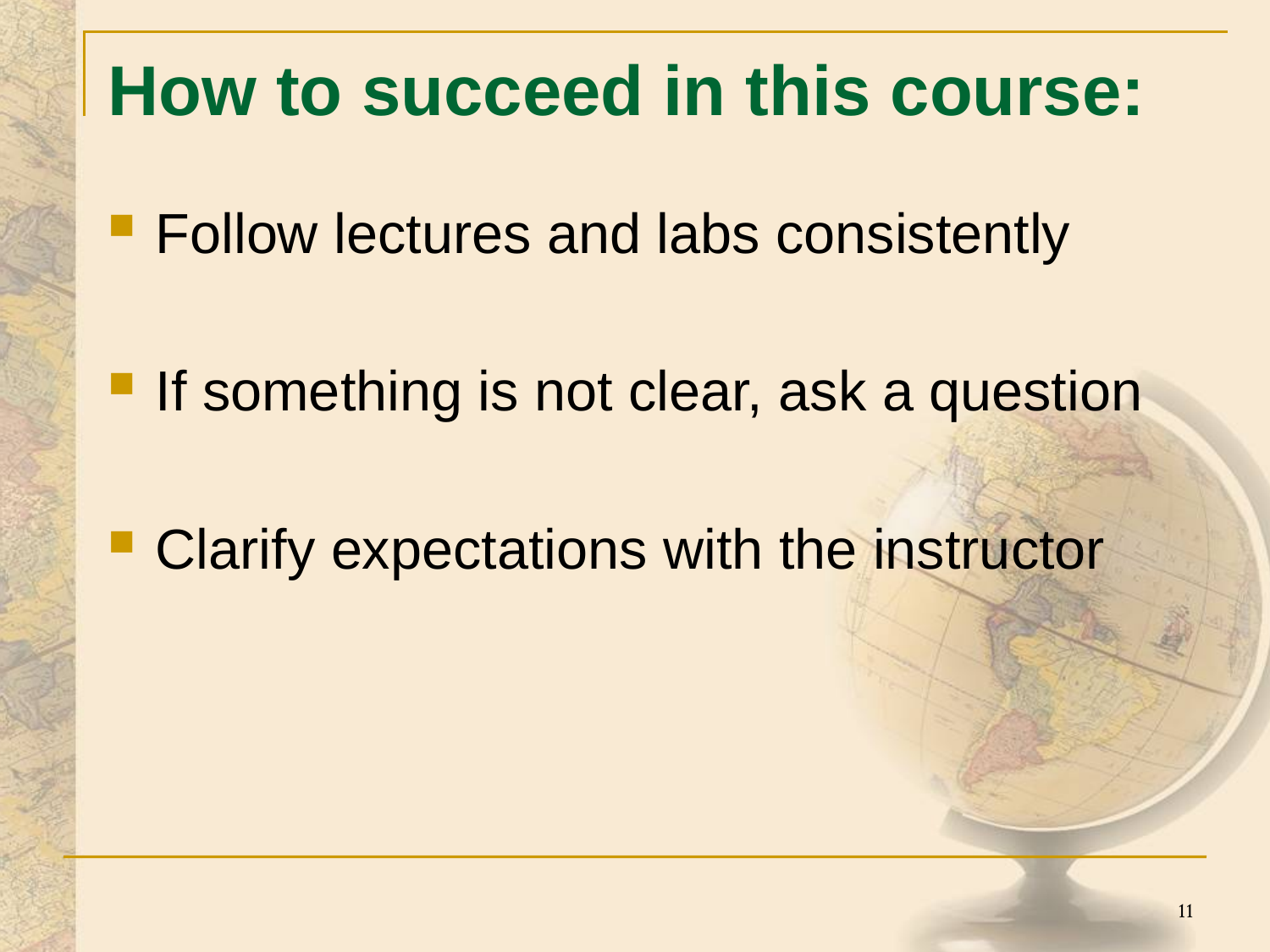

# How to succeed in this course:
Follow lectures and labs consistently

If something is not clear, ask a question

Clarify expectations with the instructor
11